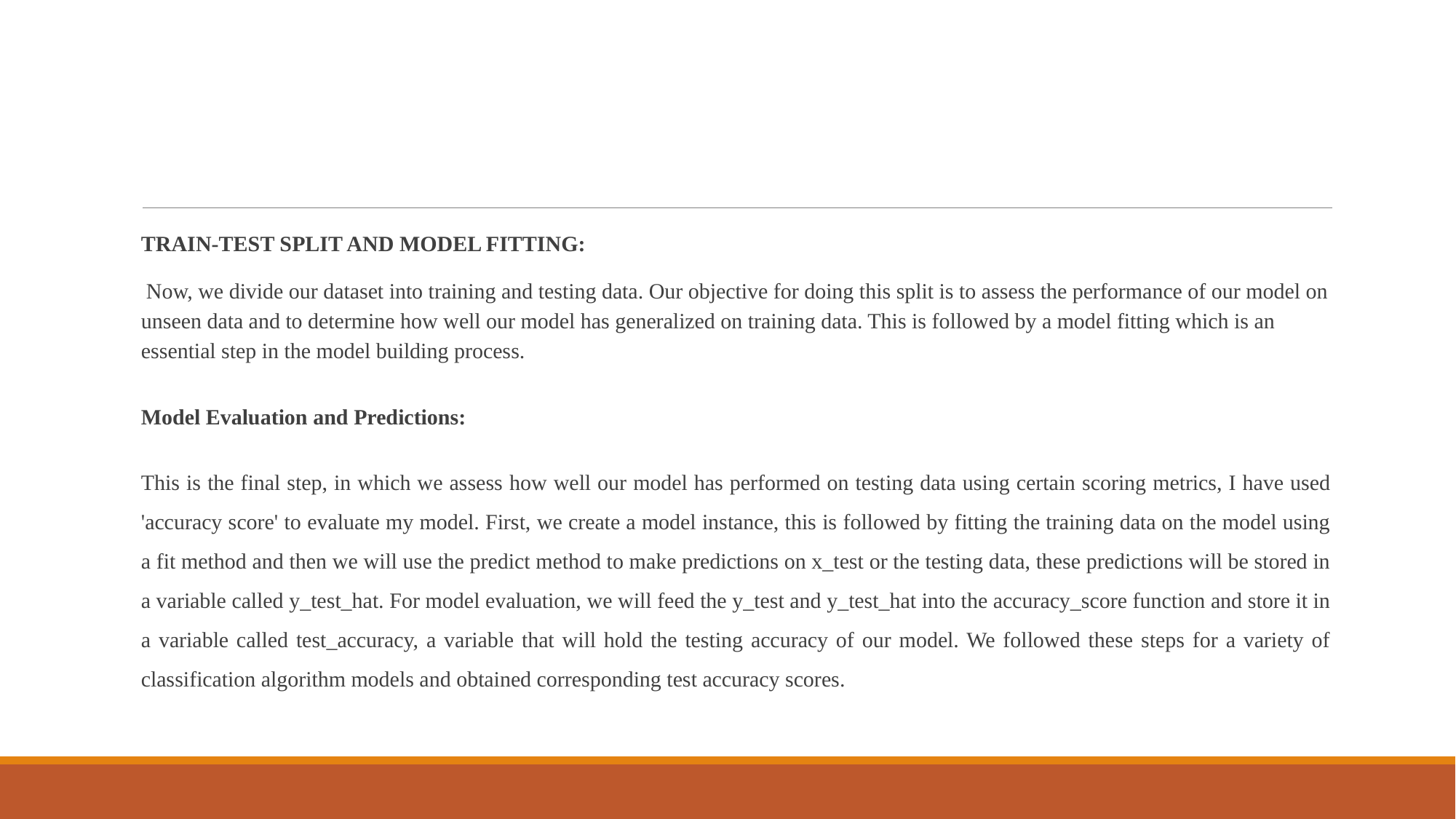

#
Train-Test Split and Model FITTING:
 Now, we divide our dataset into training and testing data. Our objective for doing this split is to assess the performance of our model on unseen data and to determine how well our model has generalized on training data. This is followed by a model fitting which is an essential step in the model building process.
Model Evaluation and Predictions:
This is the final step, in which we assess how well our model has performed on testing data using certain scoring metrics, I have used 'accuracy score' to evaluate my model. First, we create a model instance, this is followed by fitting the training data on the model using a fit method and then we will use the predict method to make predictions on x_test or the testing data, these predictions will be stored in a variable called y_test_hat. For model evaluation, we will feed the y_test and y_test_hat into the accuracy_score function and store it in a variable called test_accuracy, a variable that will hold the testing accuracy of our model. We followed these steps for a variety of classification algorithm models and obtained corresponding test accuracy scores.